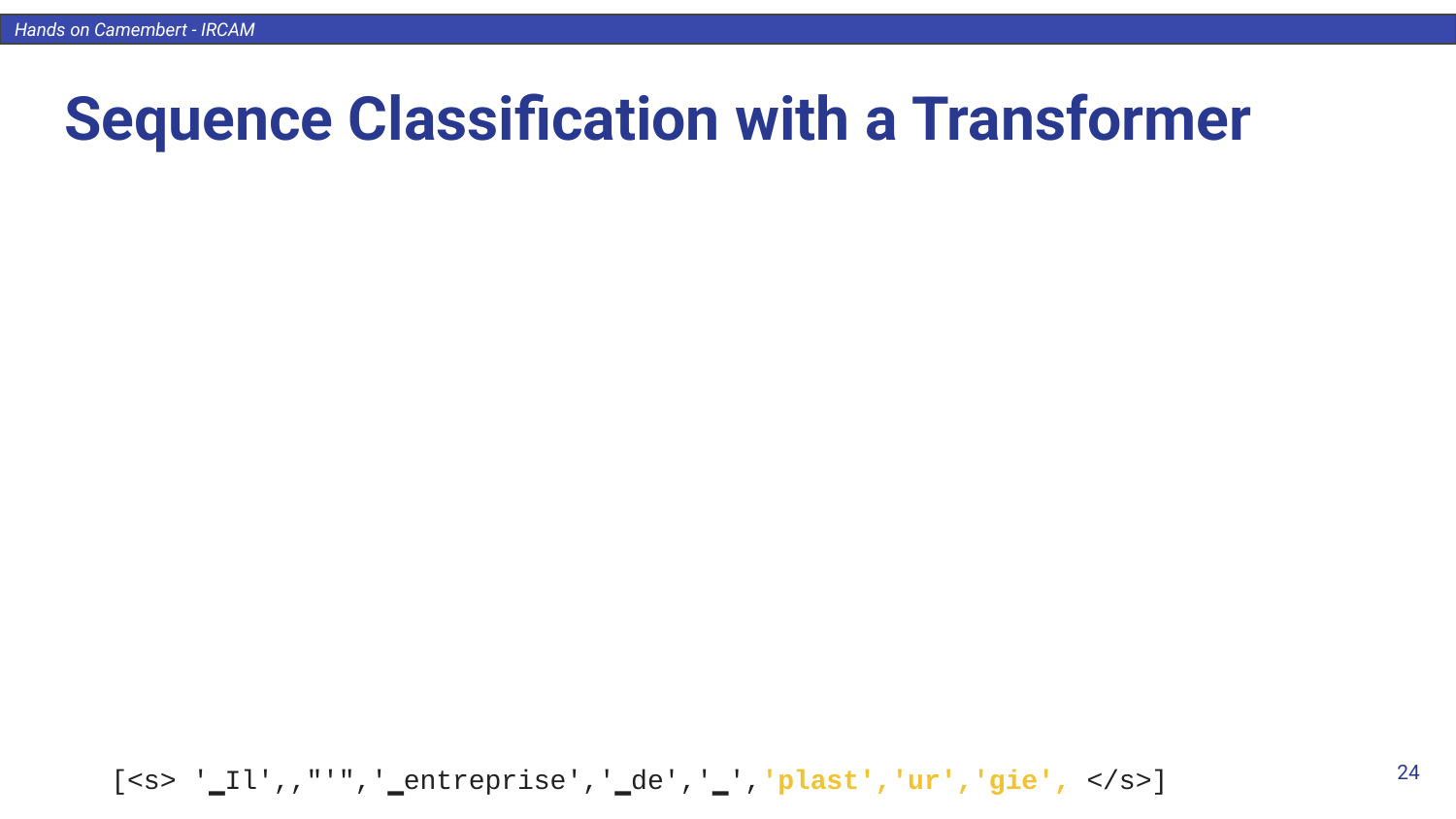

# Sequence Classification with a Transformer

[<s> '▁Il',,"'",'▁entreprise','▁de','▁','plast','ur','gie', </s>]
24